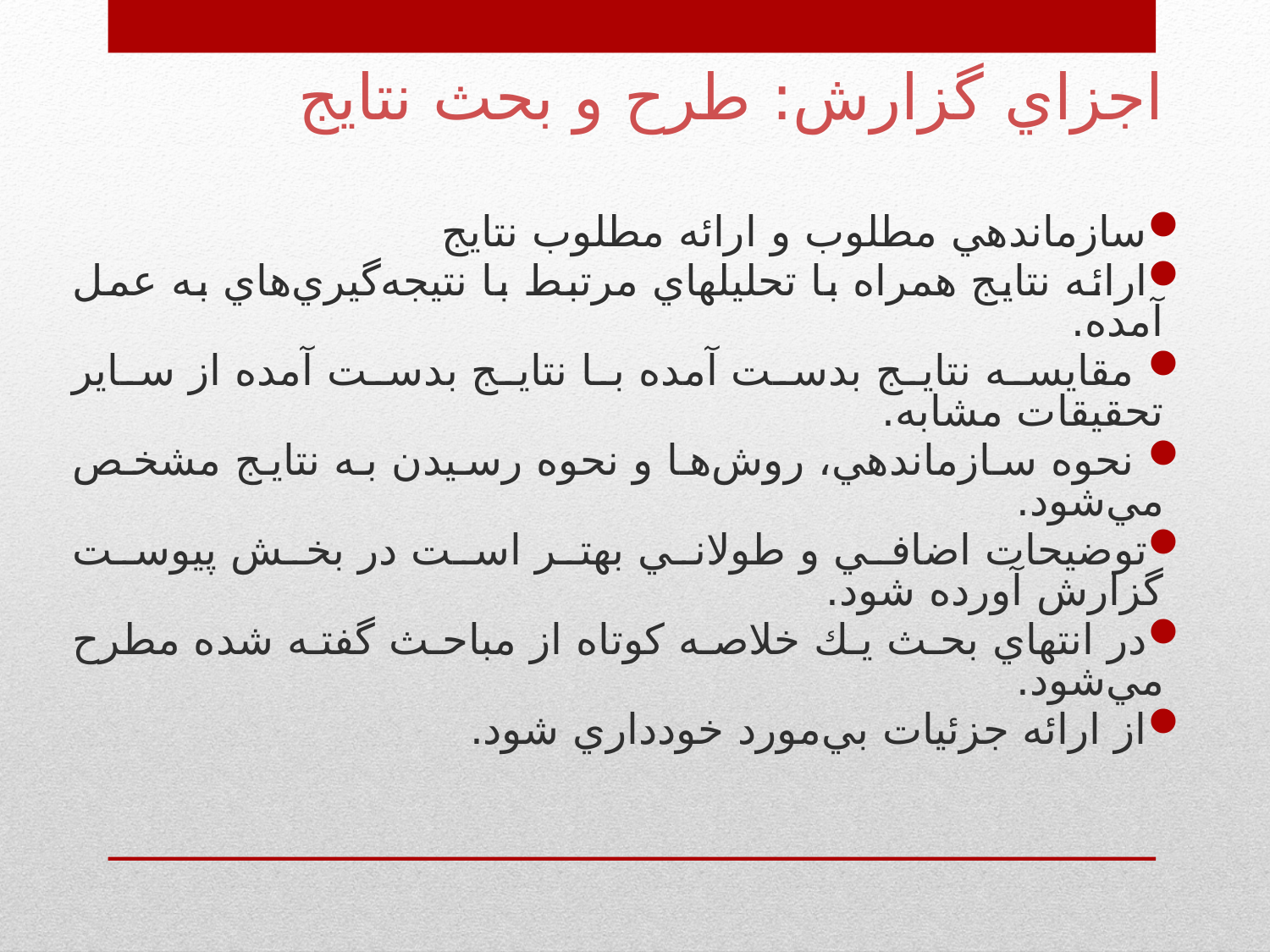

# اجزاي گزارش: طرح و بحث نتايج
سازماندهي مطلوب و ارائه مطلوب نتايج
ارائه نتايج همراه با تحليلهاي مرتبط با نتيجه‌گيري‌هاي به عمل آمده.
 مقايسه نتايج بدست آمده با نتايج بدست آمده از ساير تحقيقات مشابه.
 نحوه سازماندهي، روش‌ها و نحوه رسيدن به نتايج مشخص مي‌شود.
توضيحات اضافي و طولاني بهتر است در بخش پيوست گزارش آورده شود.
در انتهاي بحث يك خلاصه كوتاه از مباحث گفته شده مطرح مي‌شود.
از ارائه جزئيات بي‌مورد خودداري شود.